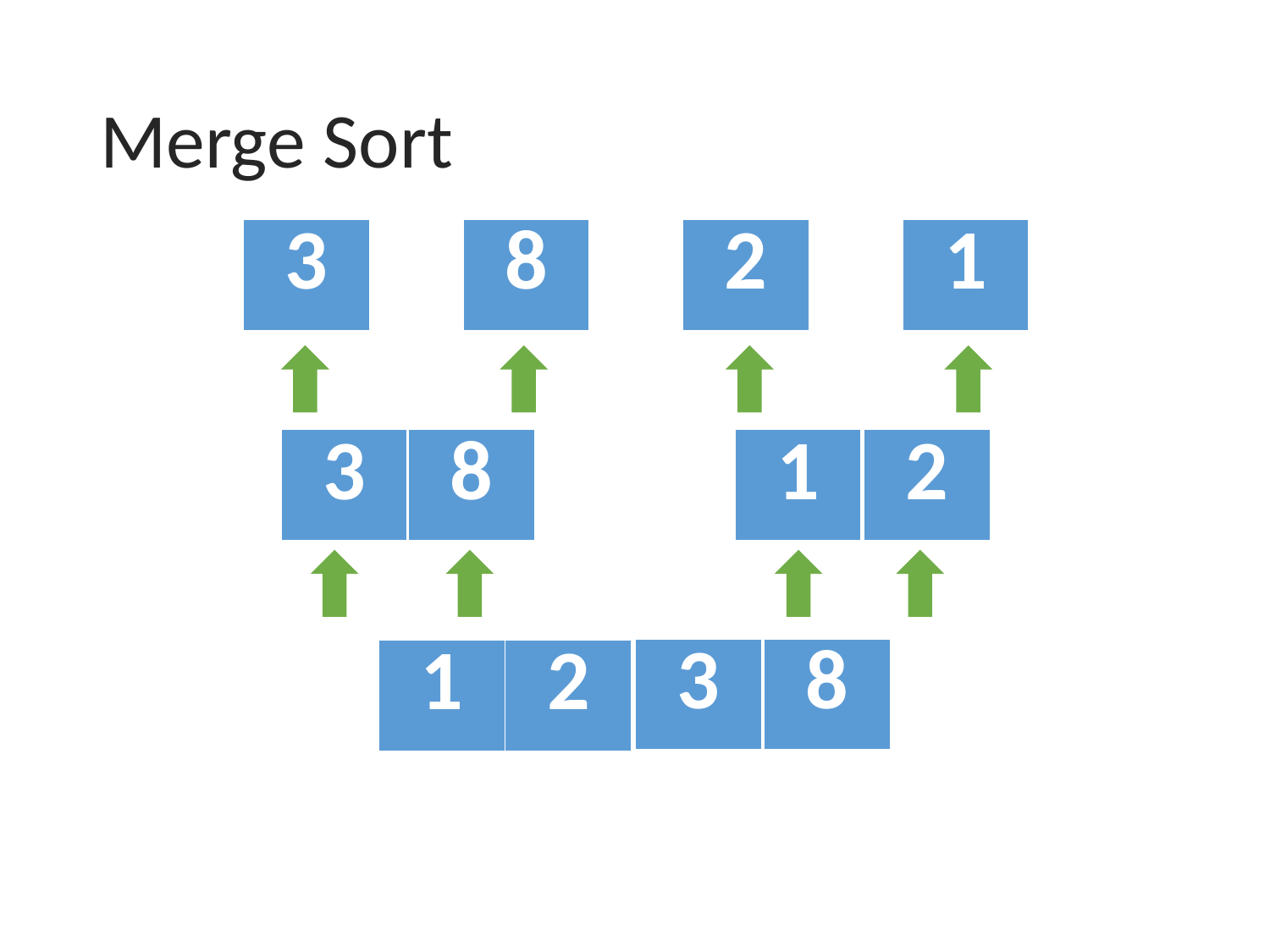

# Merge Sort
| 3 |
| --- |
| 8 |
| --- |
| 2 |
| --- |
| 1 |
| --- |

| 3 |
| --- |
| 8 |
| --- |
| 1 |
| --- |
| 2 |
| --- |

| 3 |
| --- |
| 8 |
| --- |
| 1 |
| --- |
| 2 |
| --- |